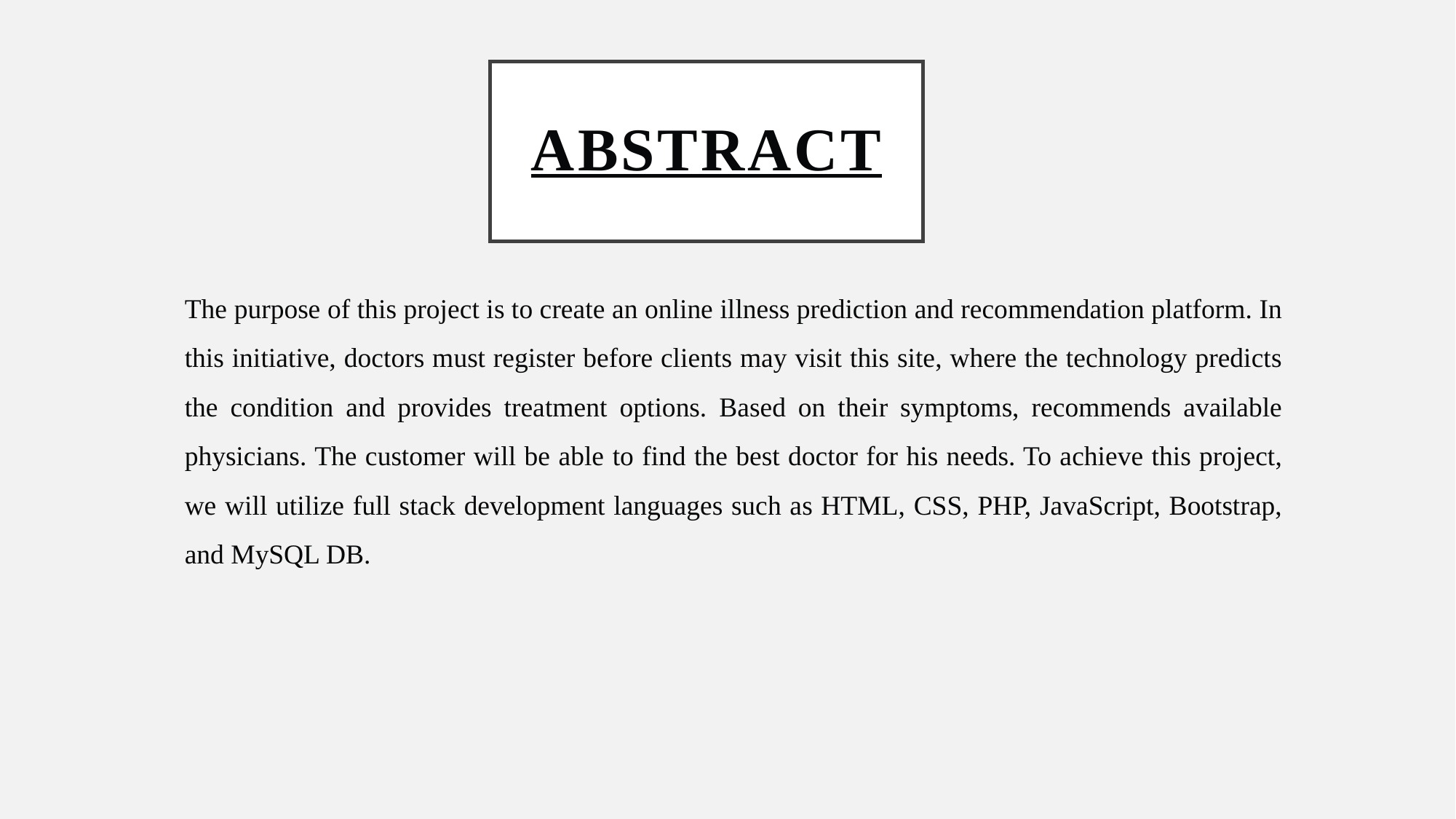

# ABSTRACT
The purpose of this project is to create an online illness prediction and recommendation platform. In this initiative, doctors must register before clients may visit this site, where the technology predicts the condition and provides treatment options. Based on their symptoms, recommends available physicians. The customer will be able to find the best doctor for his needs. To achieve this project, we will utilize full stack development languages such as HTML, CSS, PHP, JavaScript, Bootstrap, and MySQL DB.